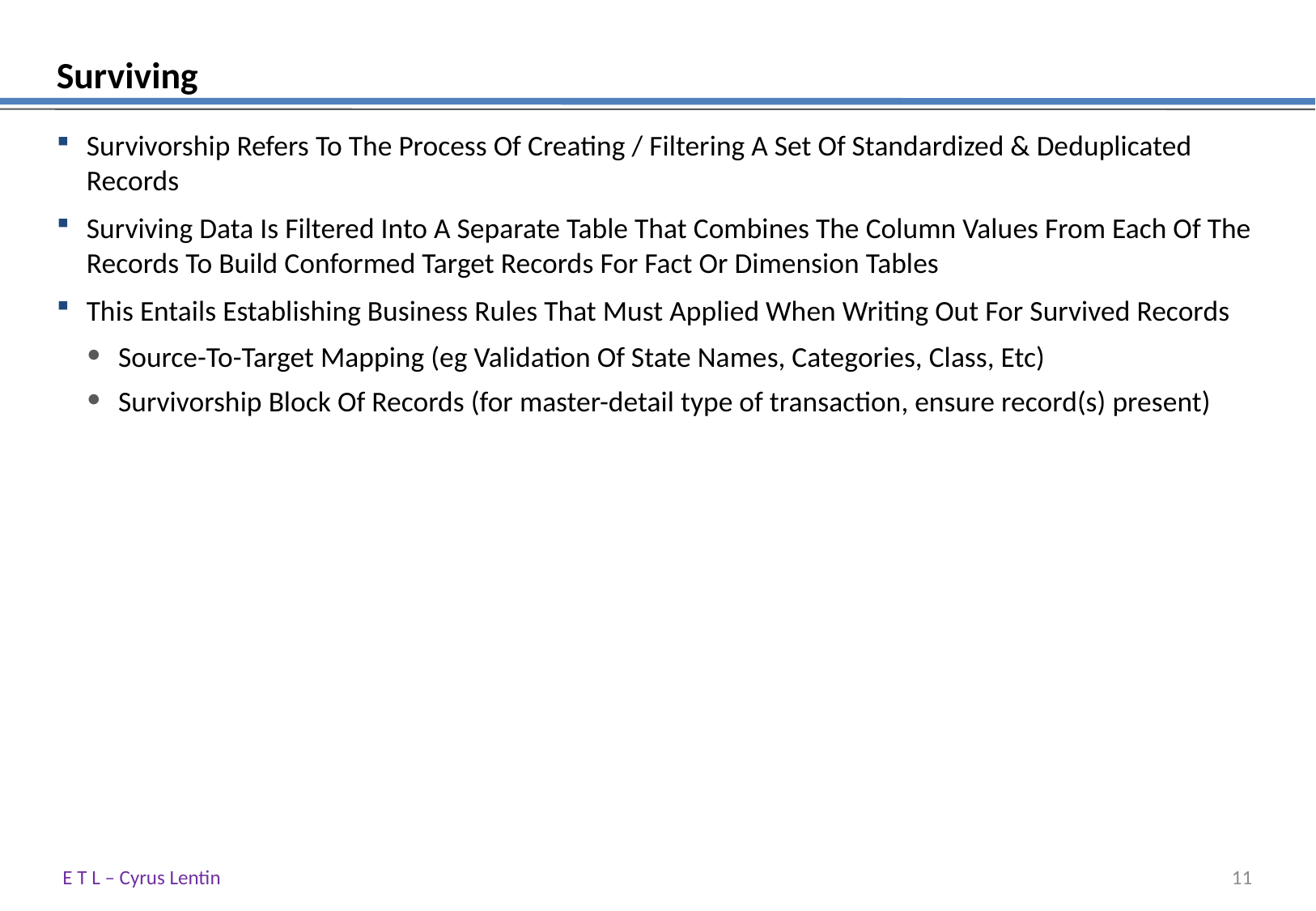

# Surviving
Survivorship Refers To The Process Of Creating / Filtering A Set Of Standardized & Deduplicated Records
Surviving Data Is Filtered Into A Separate Table That Combines The Column Values From Each Of The Records To Build Conformed Target Records For Fact Or Dimension Tables
This Entails Establishing Business Rules That Must Applied When Writing Out For Survived Records
Source-To-Target Mapping (eg Validation Of State Names, Categories, Class, Etc)
Survivorship Block Of Records (for master-detail type of transaction, ensure record(s) present)
E T L – Cyrus Lentin
11